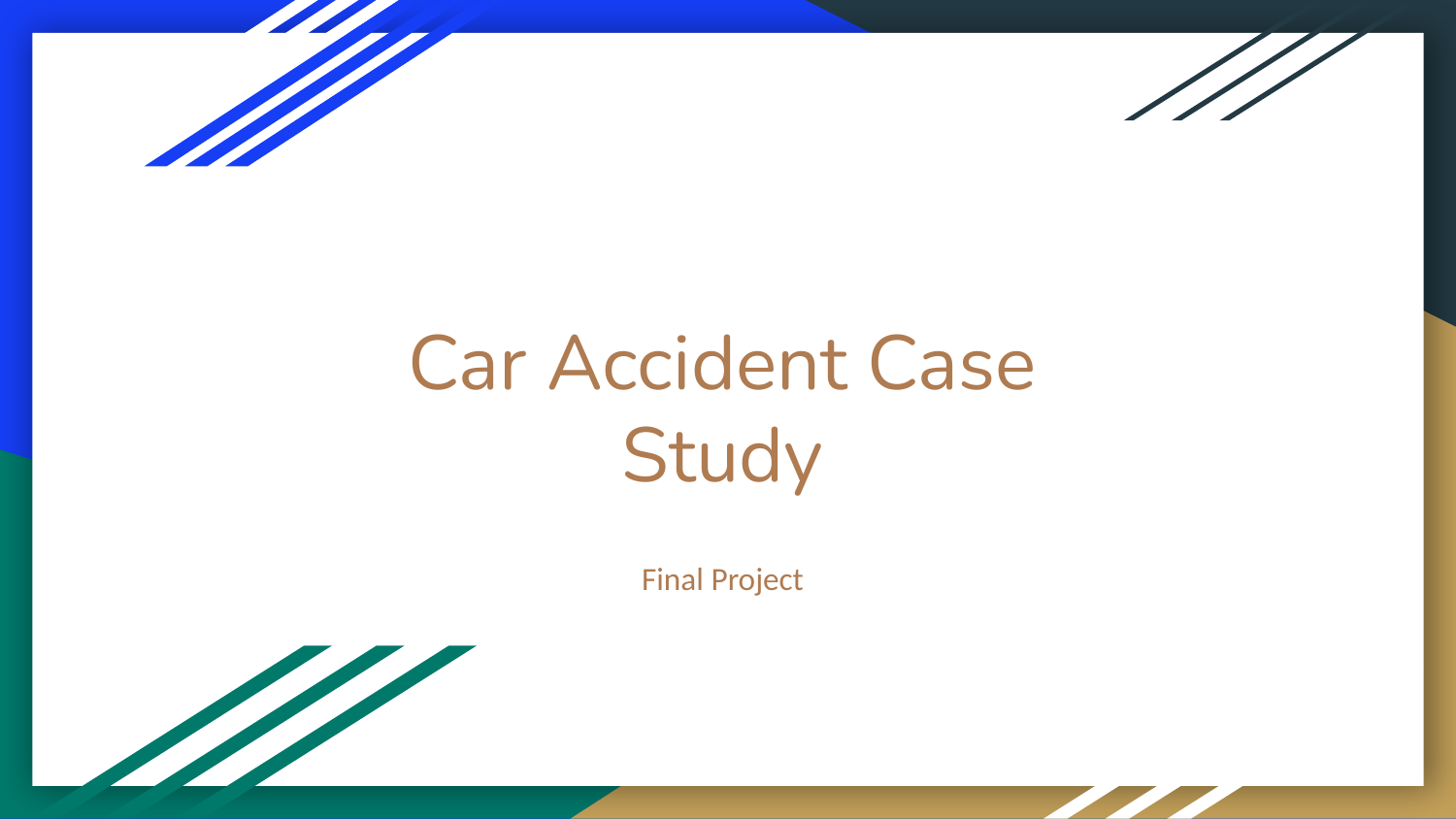

# Car Accident Case Study
Final Project